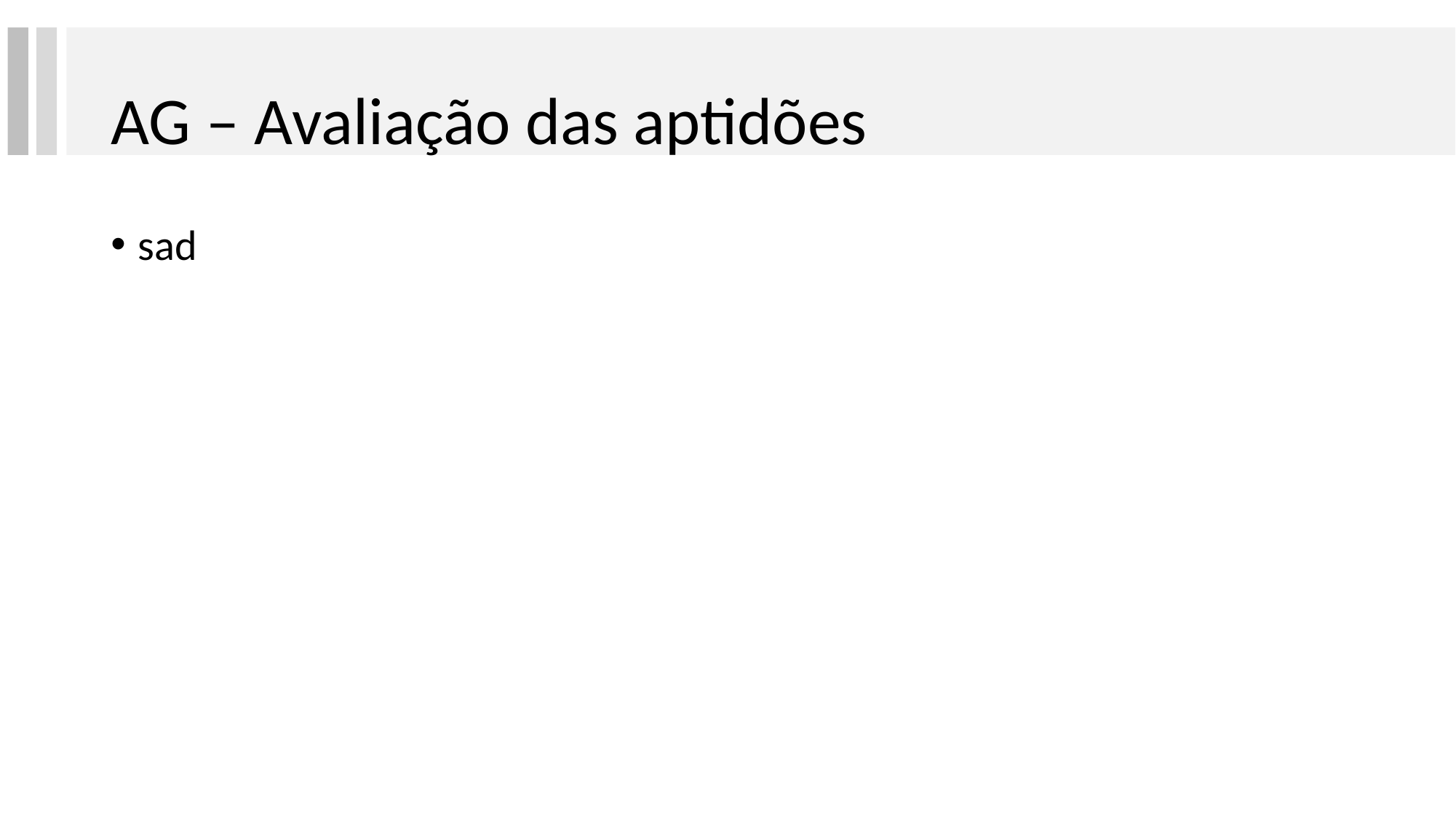

# AG – Avaliação das aptidões
sad